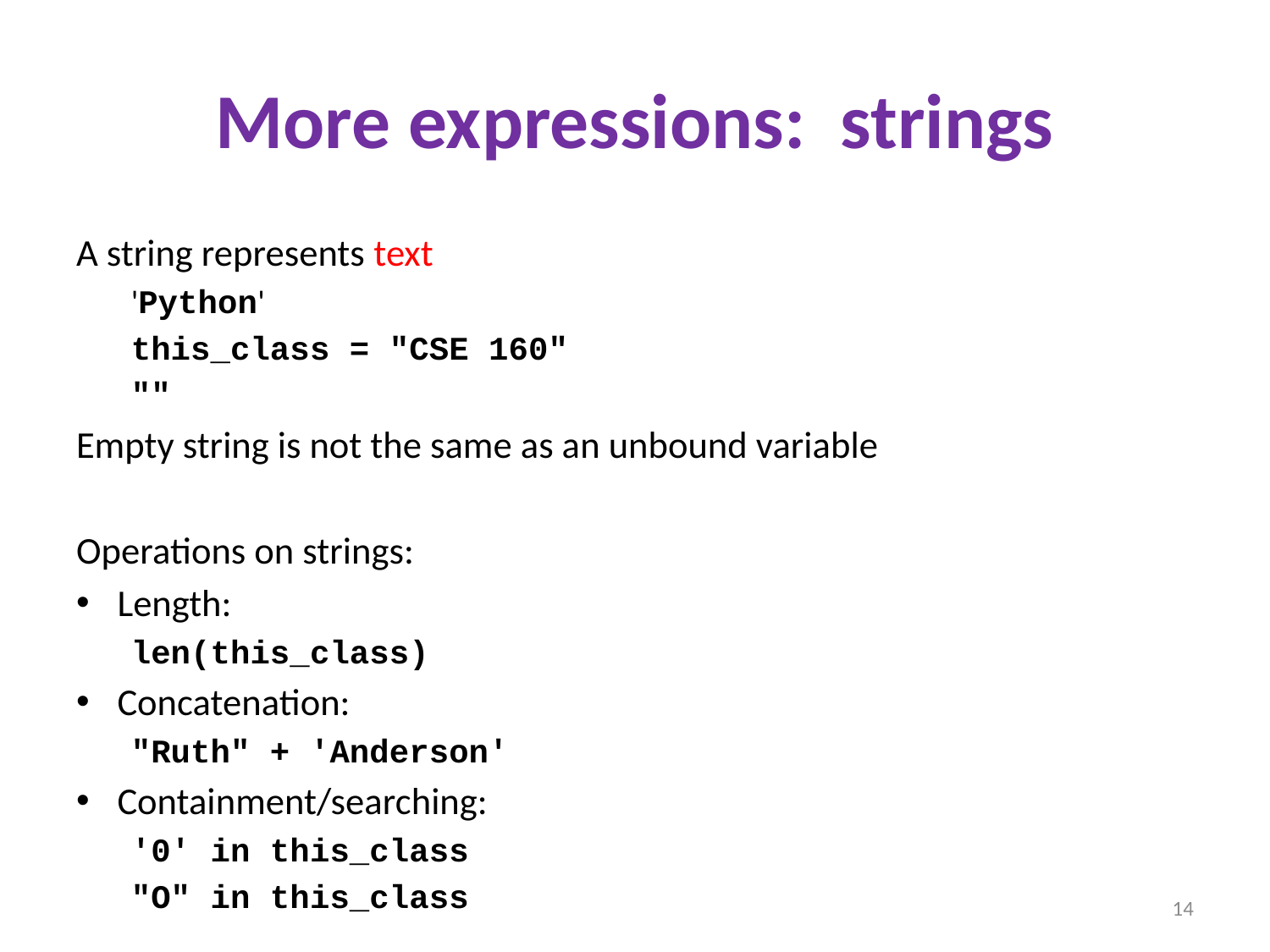

# More expressions:  strings
A string represents text
'Python'
this_class = "CSE 160"
""
Empty string is not the same as an unbound variable

Operations on strings:
Length:
len(this_class)
Concatenation:
"Ruth" + 'Anderson'
Containment/searching:
'0' in this_class
"O" in this_class
14